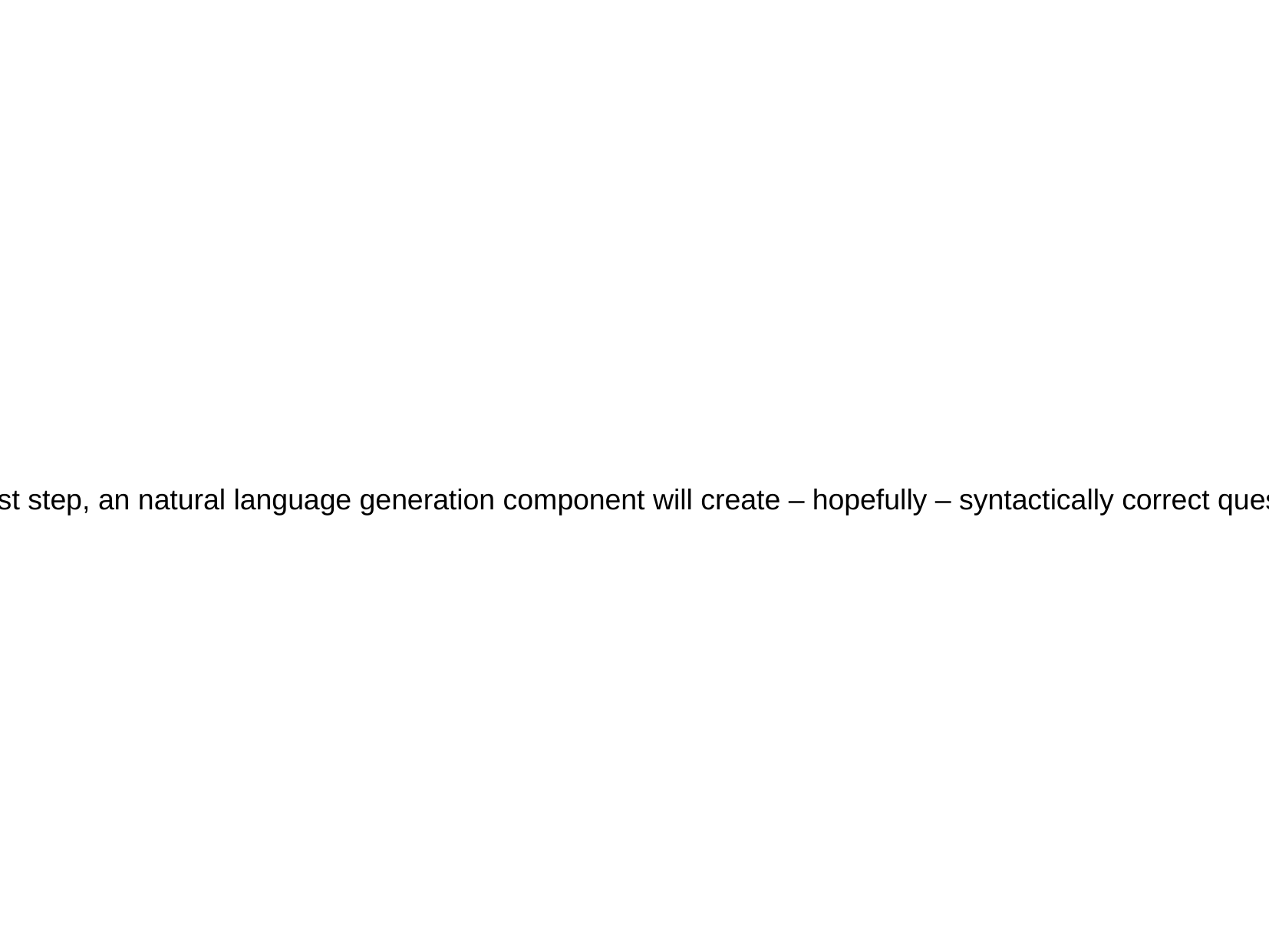

In a last step, an natural language generation component will create – hopefully – syntactically correct questions.